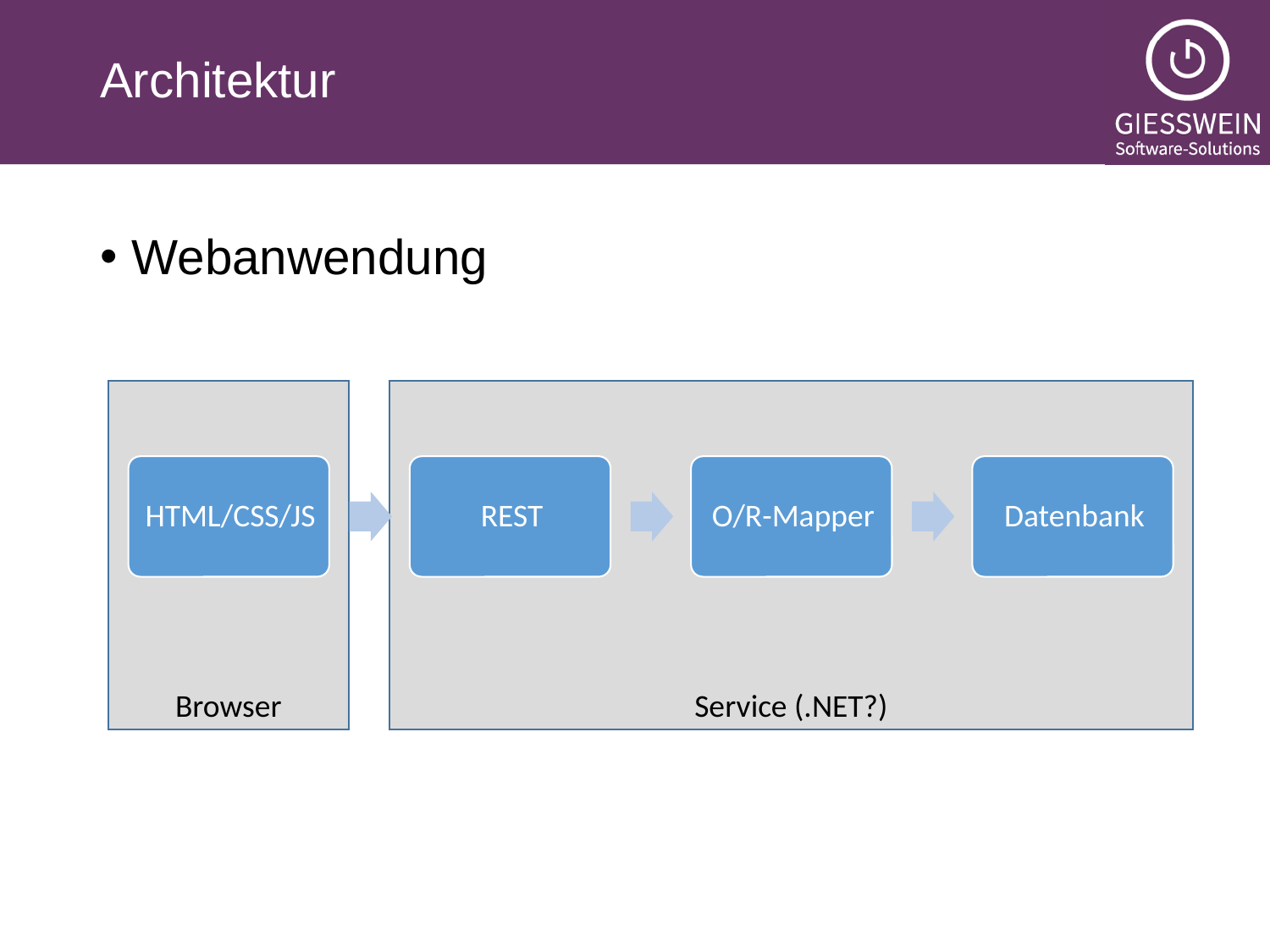

# Architektur
Webanwendung
HTML/CSS/JS

REST

O/R-Mapper

Datenbank
Browser
Service (.NET?)